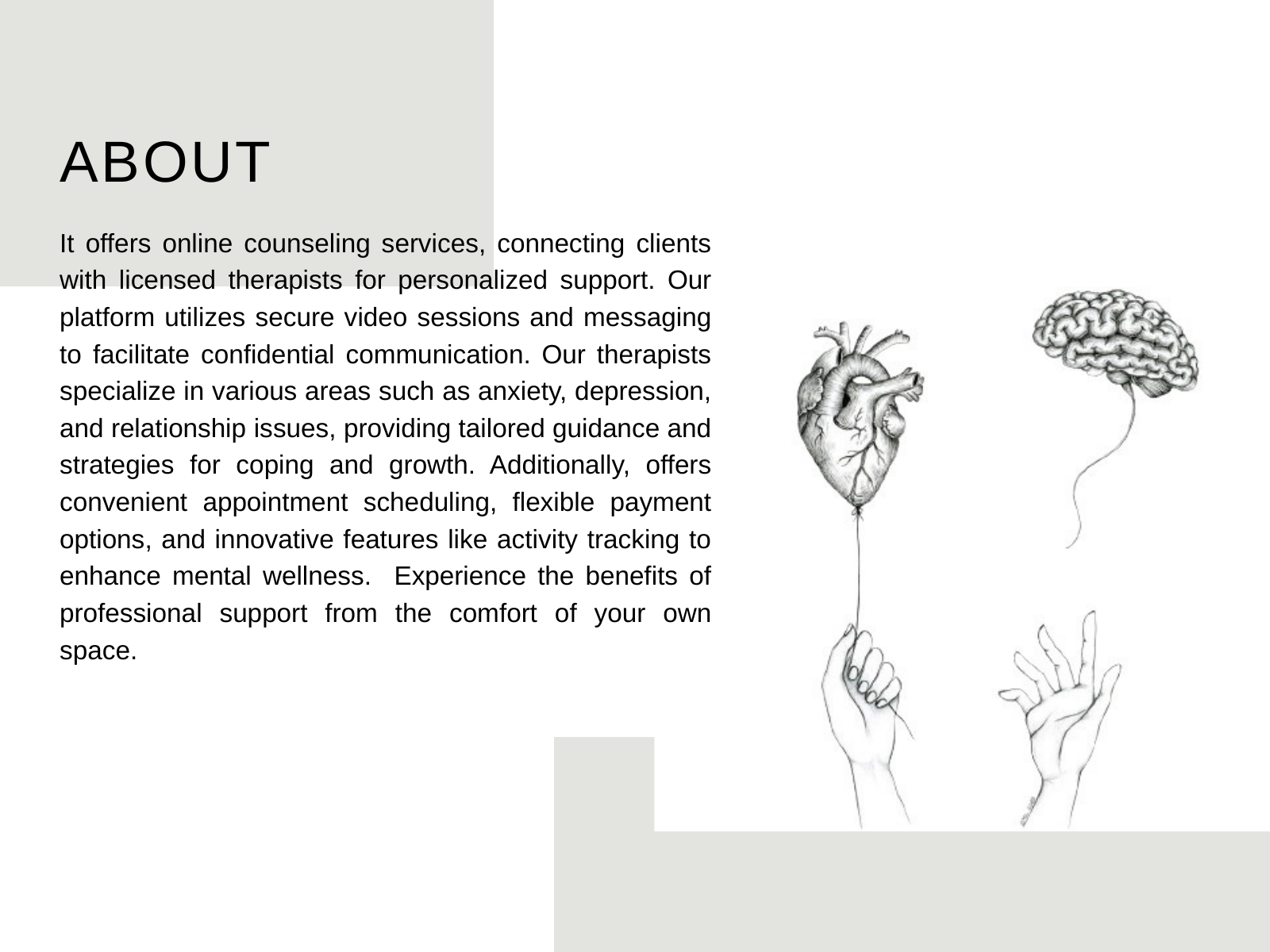

ABOUT

It offers online counseling services, connecting clients with licensed therapists for personalized support. Our platform utilizes secure video sessions and messaging to facilitate confidential communication. Our therapists specialize in various areas such as anxiety, depression, and relationship issues, providing tailored guidance and strategies for coping and growth. Additionally, offers convenient appointment scheduling, flexible payment options, and innovative features like activity tracking to enhance mental wellness.  Experience the benefits of professional support from the comfort of your own space.